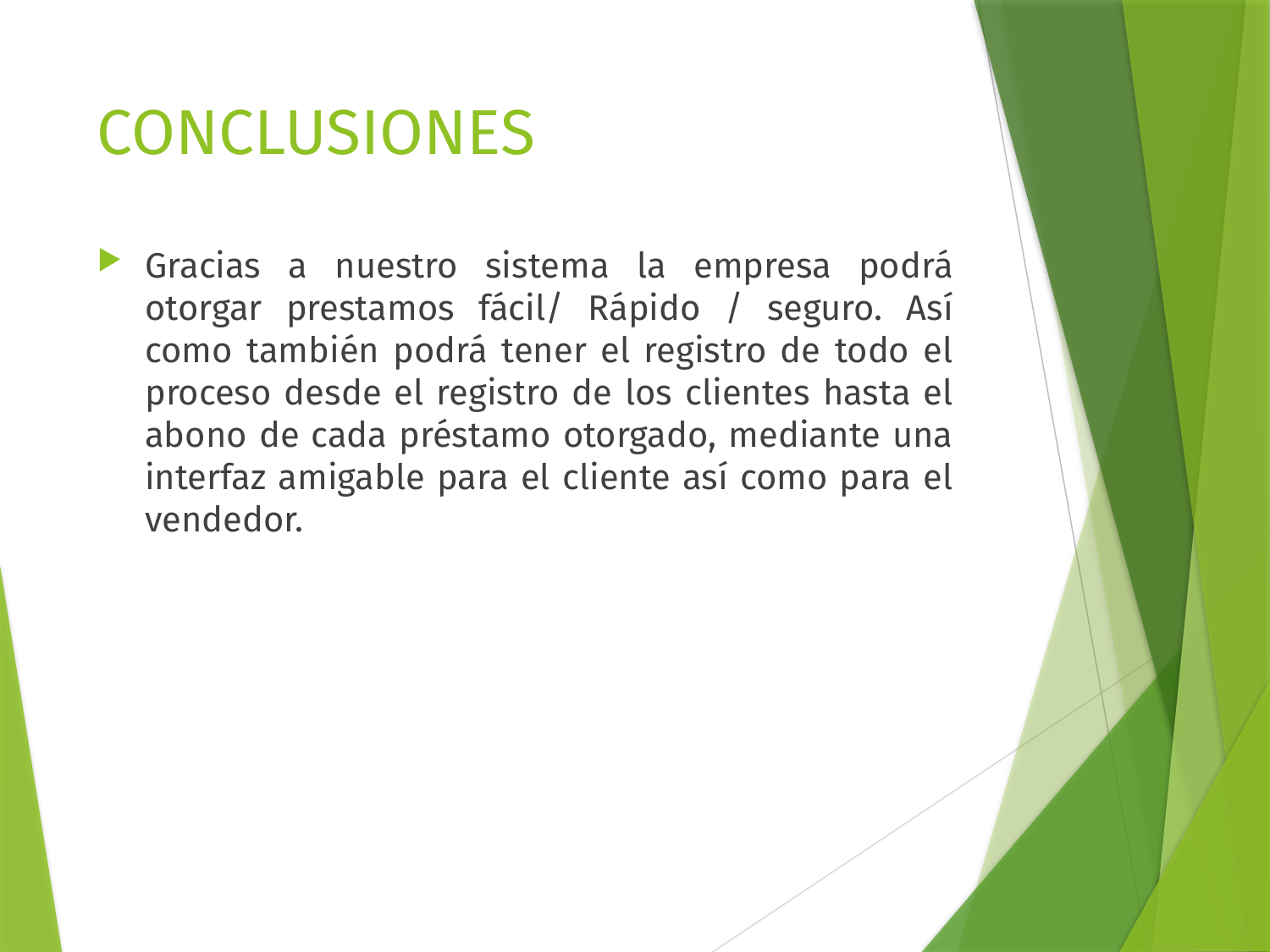

# CONCLUSIONES
Gracias a nuestro sistema la empresa podrá otorgar prestamos fácil/ Rápido / seguro. Así como también podrá tener el registro de todo el proceso desde el registro de los clientes hasta el abono de cada préstamo otorgado, mediante una interfaz amigable para el cliente así como para el vendedor.